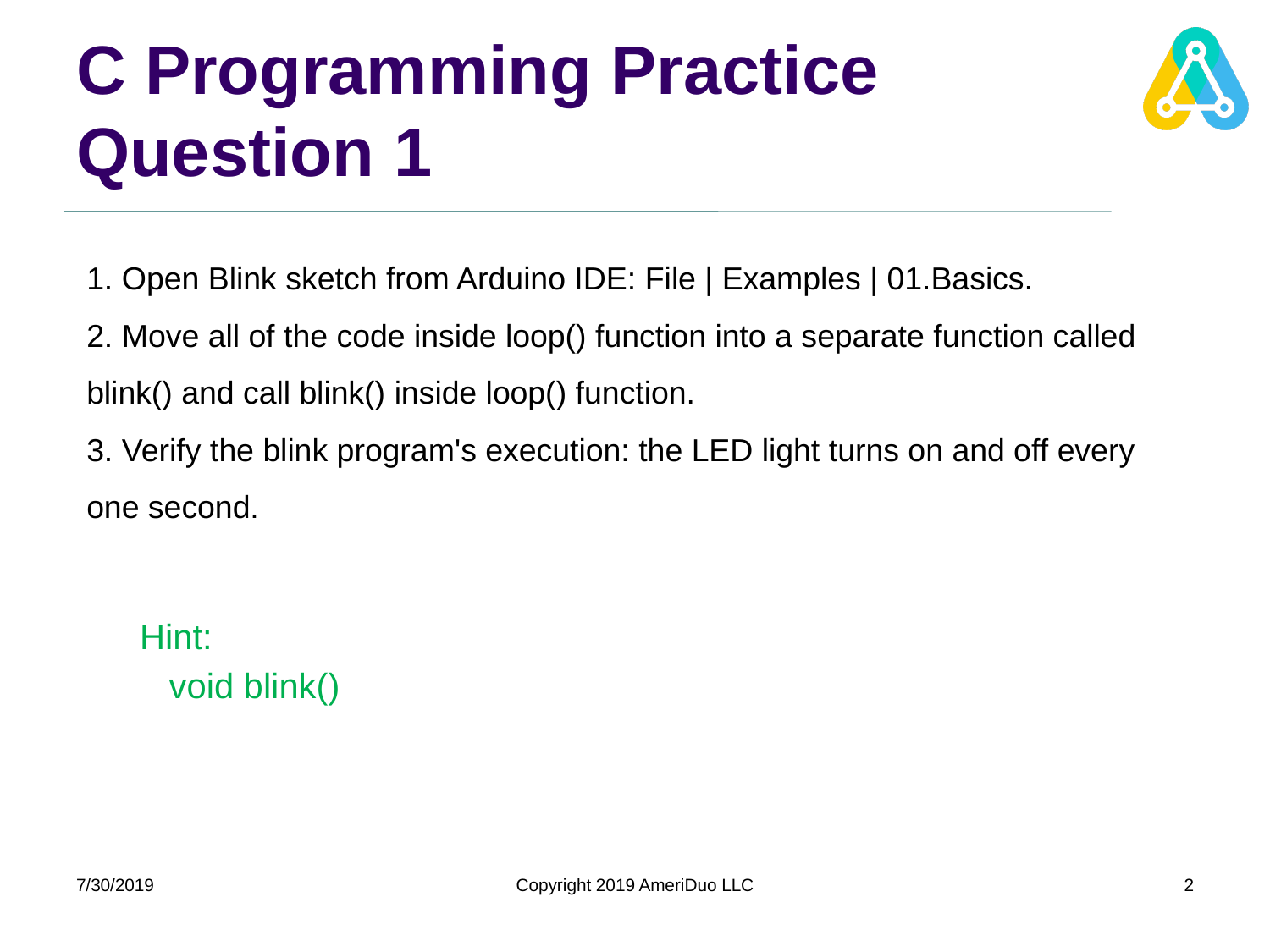

# C Programming Practice Question 1
1. Open Blink sketch from Arduino IDE: File | Examples | 01.Basics.
2. Move all of the code inside loop() function into a separate function called blink() and call blink() inside loop() function.
3. Verify the blink program's execution: the LED light turns on and off every one second.

Hint:
   void blink()

7/30/2019
Copyright 2019 AmeriDuo LLC
2